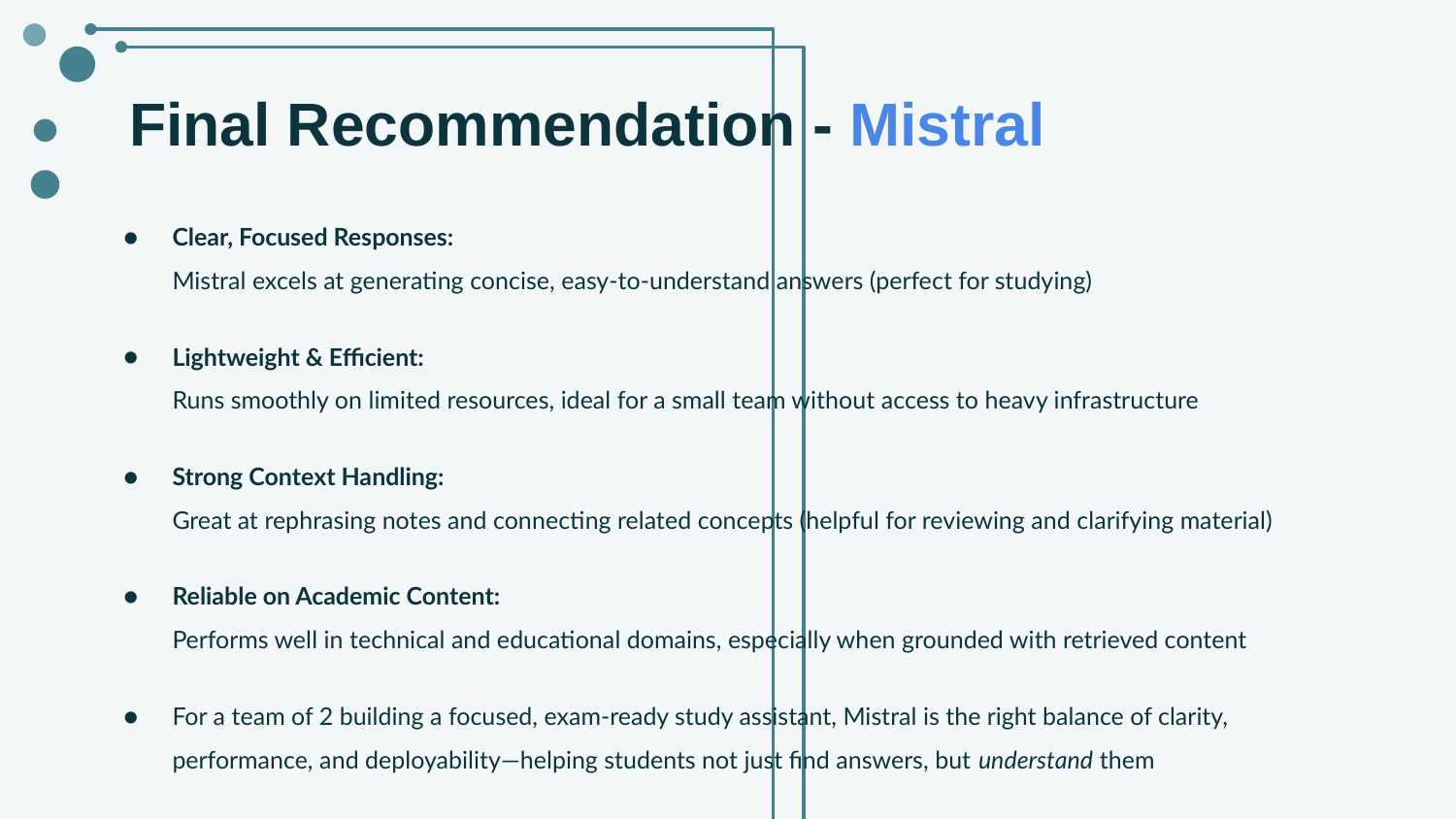

# Final Recommendation - Mistral
Clear, Focused Responses:
Mistral excels at generating concise, easy-to-understand answers (perfect for studying)

Lightweight & Efficient:
Runs smoothly on limited resources, ideal for a small team without access to heavy infrastructure

Strong Context Handling:
Great at rephrasing notes and connecting related concepts (helpful for reviewing and clarifying material)

Reliable on Academic Content:
Performs well in technical and educational domains, especially when grounded with retrieved content

For a team of 2 building a focused, exam-ready study assistant, Mistral is the right balance of clarity, performance, and deployability—helping students not just find answers, but understand them